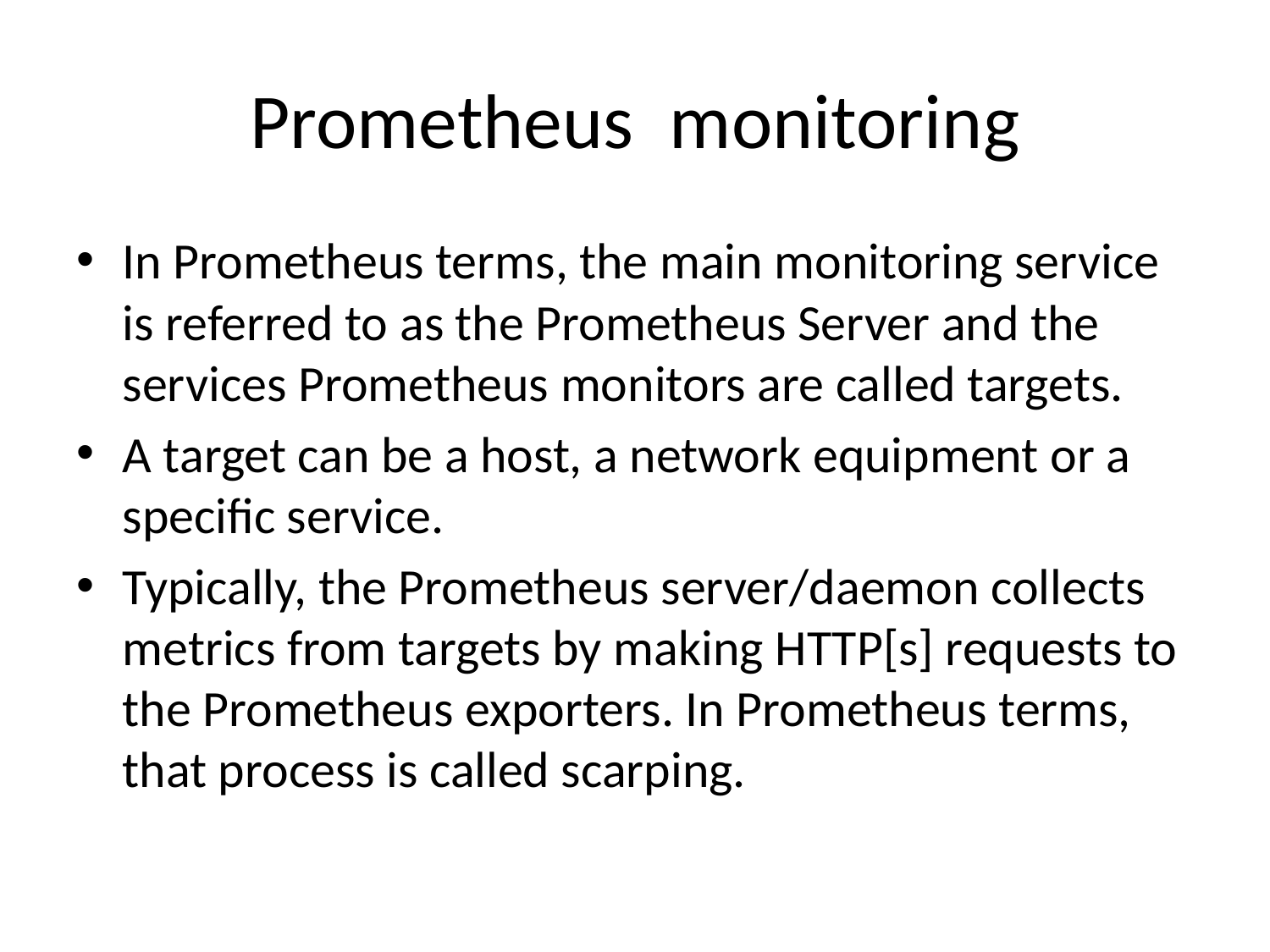

# Prometheus ­ monitoring
In Prometheus terms, the main monitoring service is referred to as the Prometheus Server and the services Prometheus monitors are called targets.
A target can be a host, a network equipment or a specific service.
Typically, the Prometheus server/daemon collects metrics from targets by making HTTP[s] requests to the Prometheus exporters. In Prometheus terms, that process is called scarping.